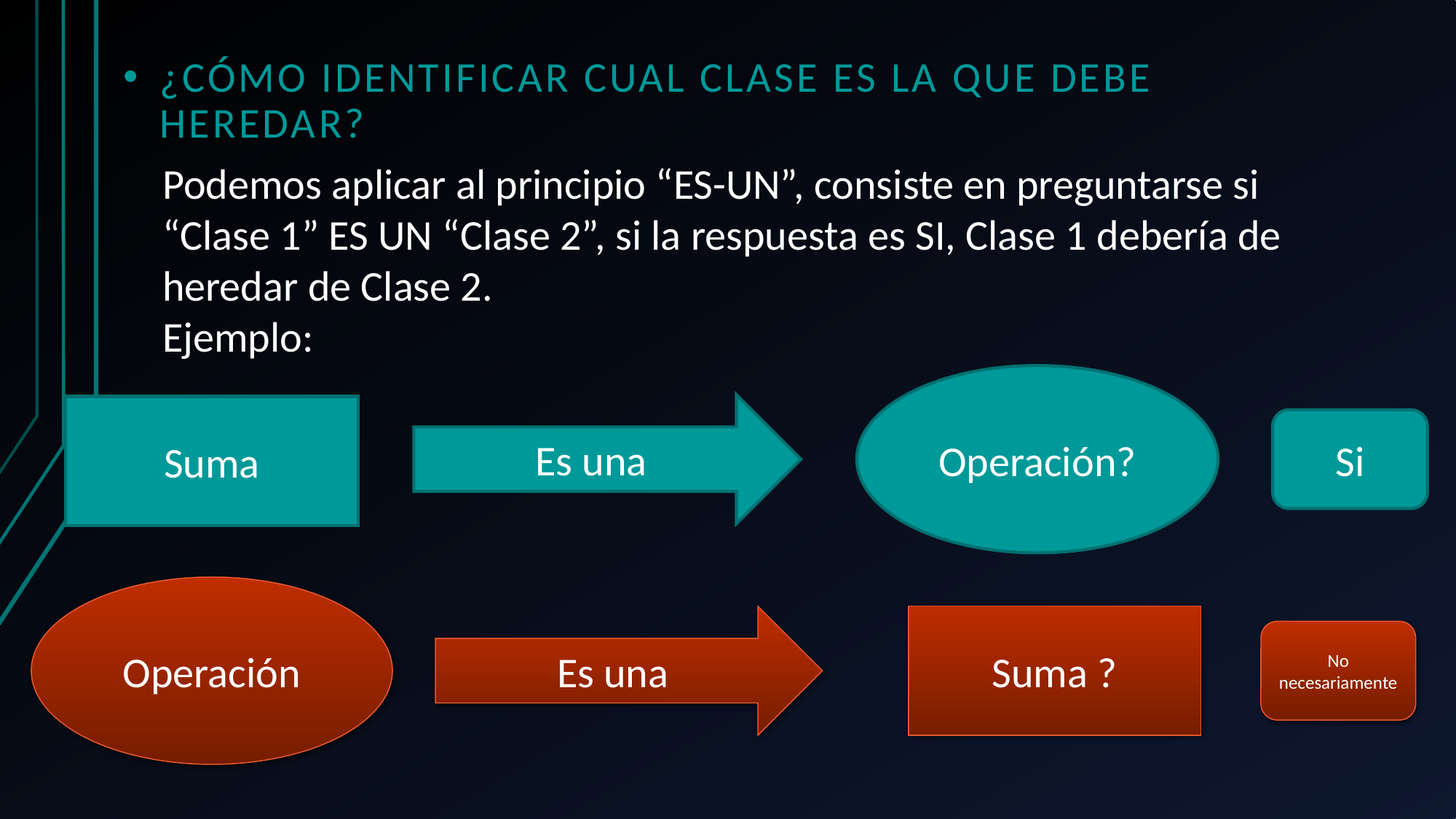

¿Cómo identificar cual clase es la que debe heredar?
Podemos aplicar al principio “ES-UN”, consiste en preguntarse si “Clase 1” ES UN “Clase 2”, si la respuesta es SI, Clase 1 debería de heredar de Clase 2.
Ejemplo:
Operación?
Es una
Suma
Si
Operación
Es una
Suma ?
No necesariamente